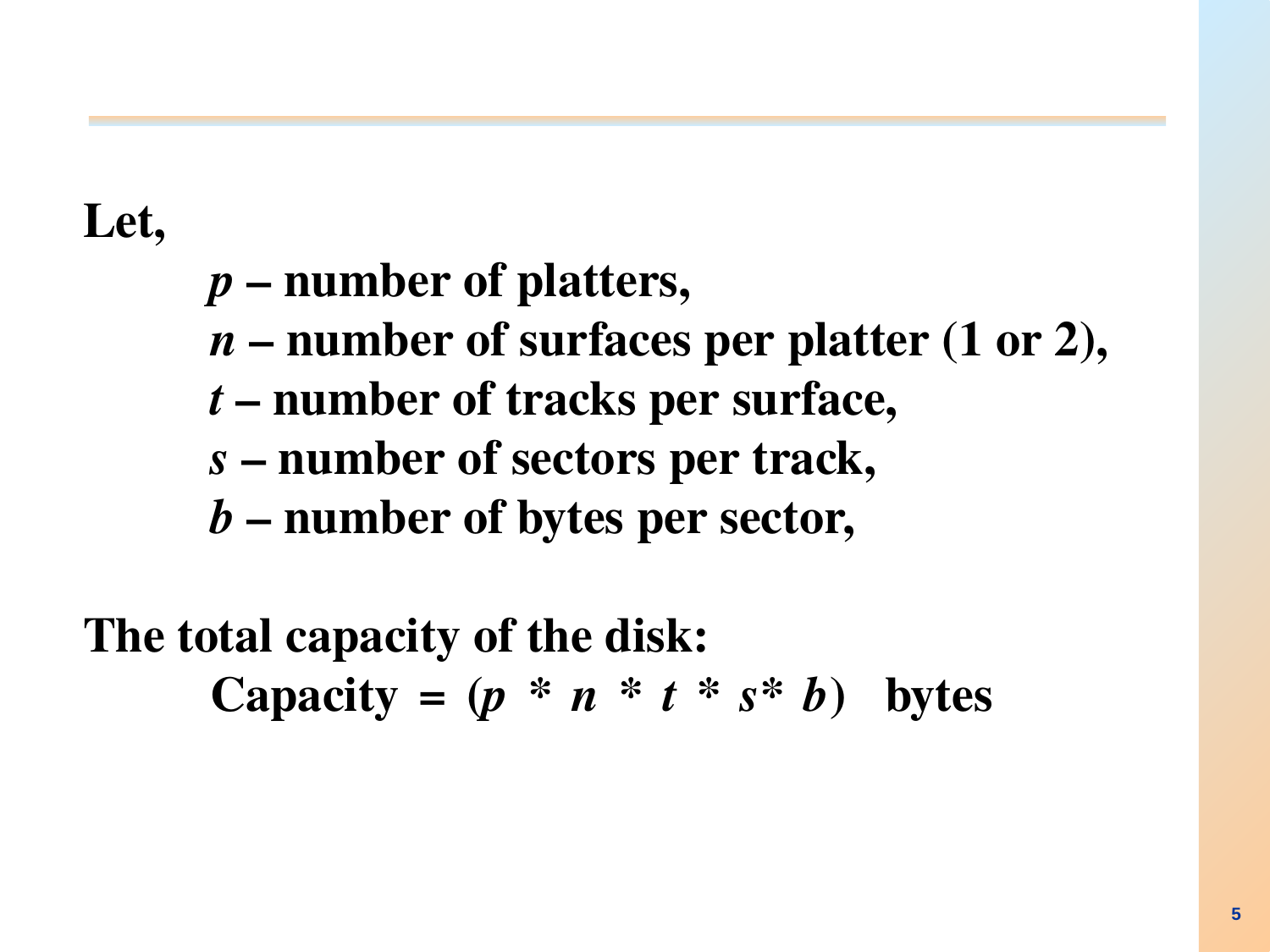

Let,
	p – number of platters,
	n – number of surfaces per platter (1 or 2),
	t – number of tracks per surface,
	s – number of sectors per track,
	b – number of bytes per sector,

The total capacity of the disk:
	Capacity = (p * n * t * s* b)  bytes